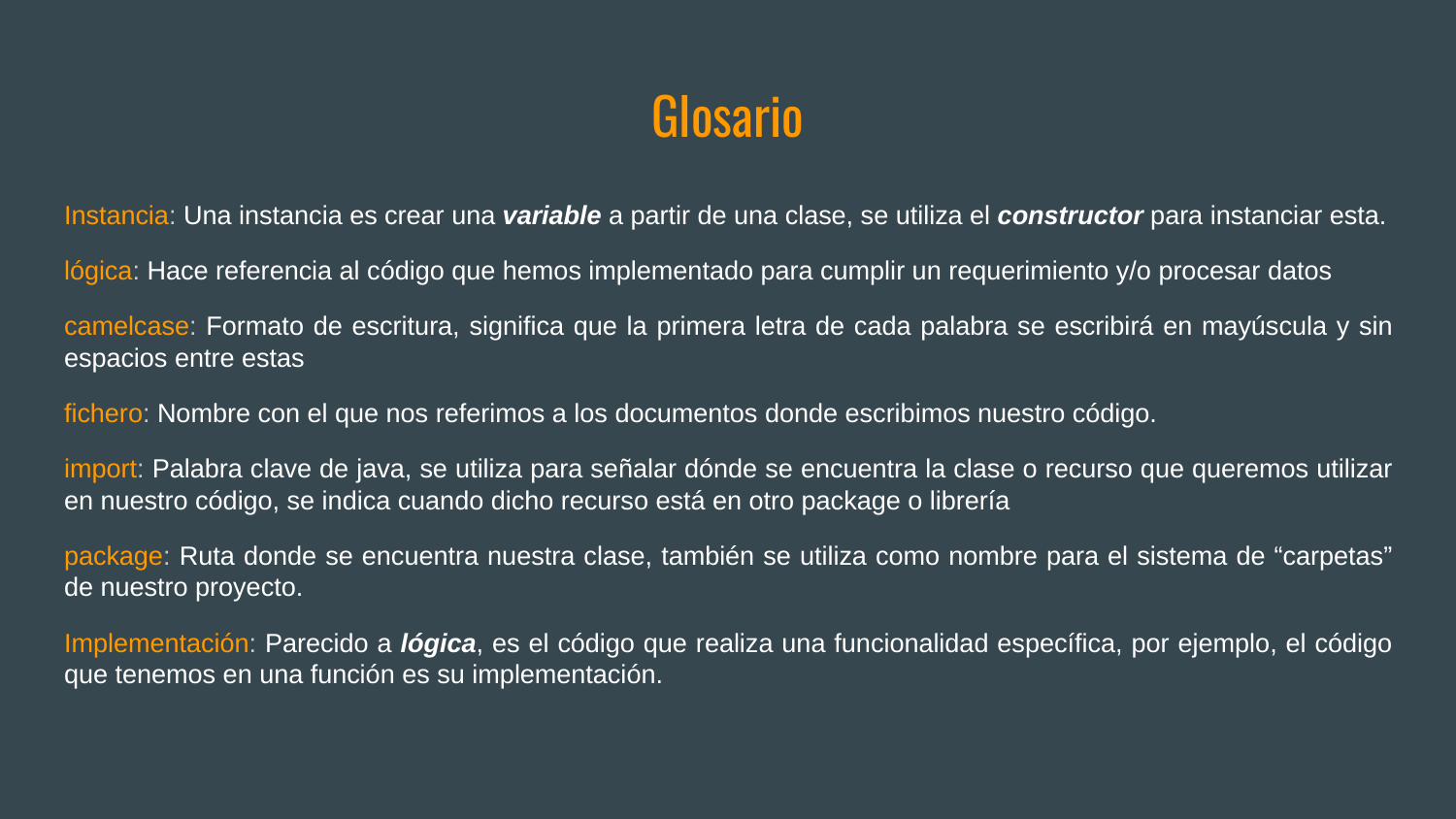

# Glosario
Instancia: Una instancia es crear una variable a partir de una clase, se utiliza el constructor para instanciar esta.
lógica: Hace referencia al código que hemos implementado para cumplir un requerimiento y/o procesar datos
camelcase: Formato de escritura, significa que la primera letra de cada palabra se escribirá en mayúscula y sin espacios entre estas
fichero: Nombre con el que nos referimos a los documentos donde escribimos nuestro código.
import: Palabra clave de java, se utiliza para señalar dónde se encuentra la clase o recurso que queremos utilizar en nuestro código, se indica cuando dicho recurso está en otro package o librería
package: Ruta donde se encuentra nuestra clase, también se utiliza como nombre para el sistema de “carpetas” de nuestro proyecto.
Implementación: Parecido a lógica, es el código que realiza una funcionalidad específica, por ejemplo, el código que tenemos en una función es su implementación.